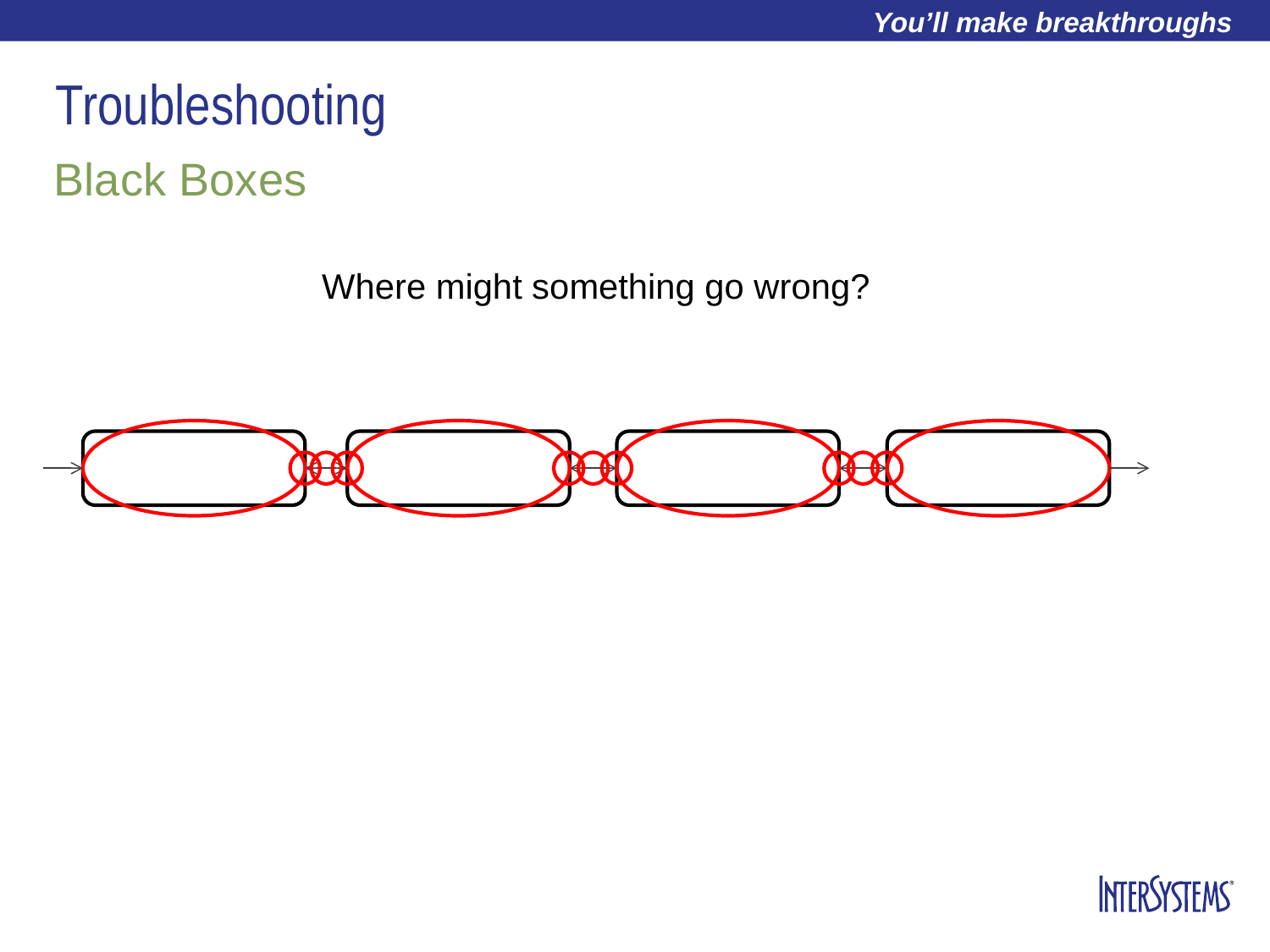

# Troubleshooting
Black Boxes
Where might something go wrong?